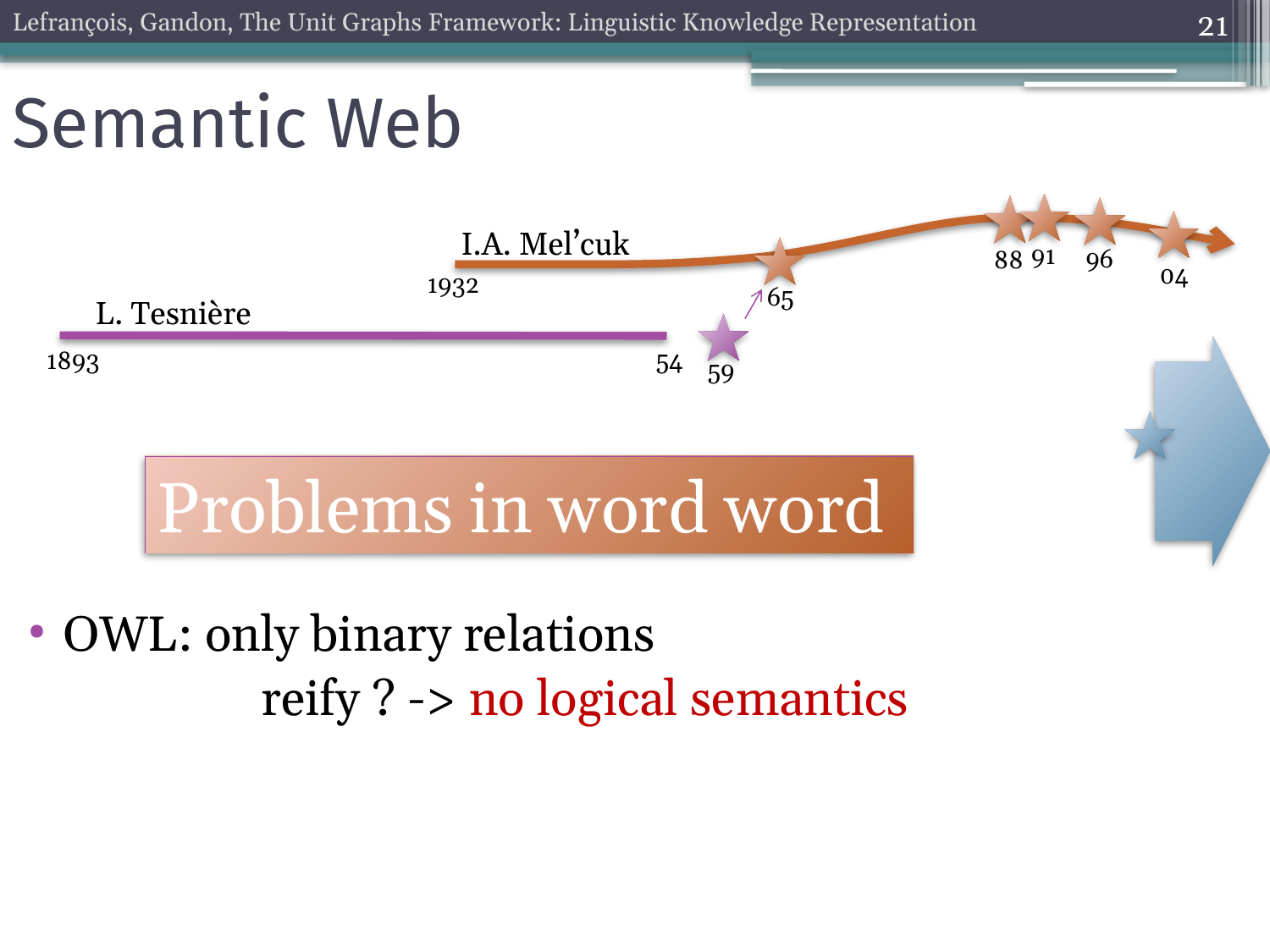

Lefrançois, Gandon, The Unit Graphs Framework: Linguistic Knowledge Representation
21
Semantic Web

I.A. Mel’cuk
91
96

88
04
1932
65
L. Tesnière

1893
54
59

Problems in word word
OWL: only binary relations
		      reify ? -> no logical semantics